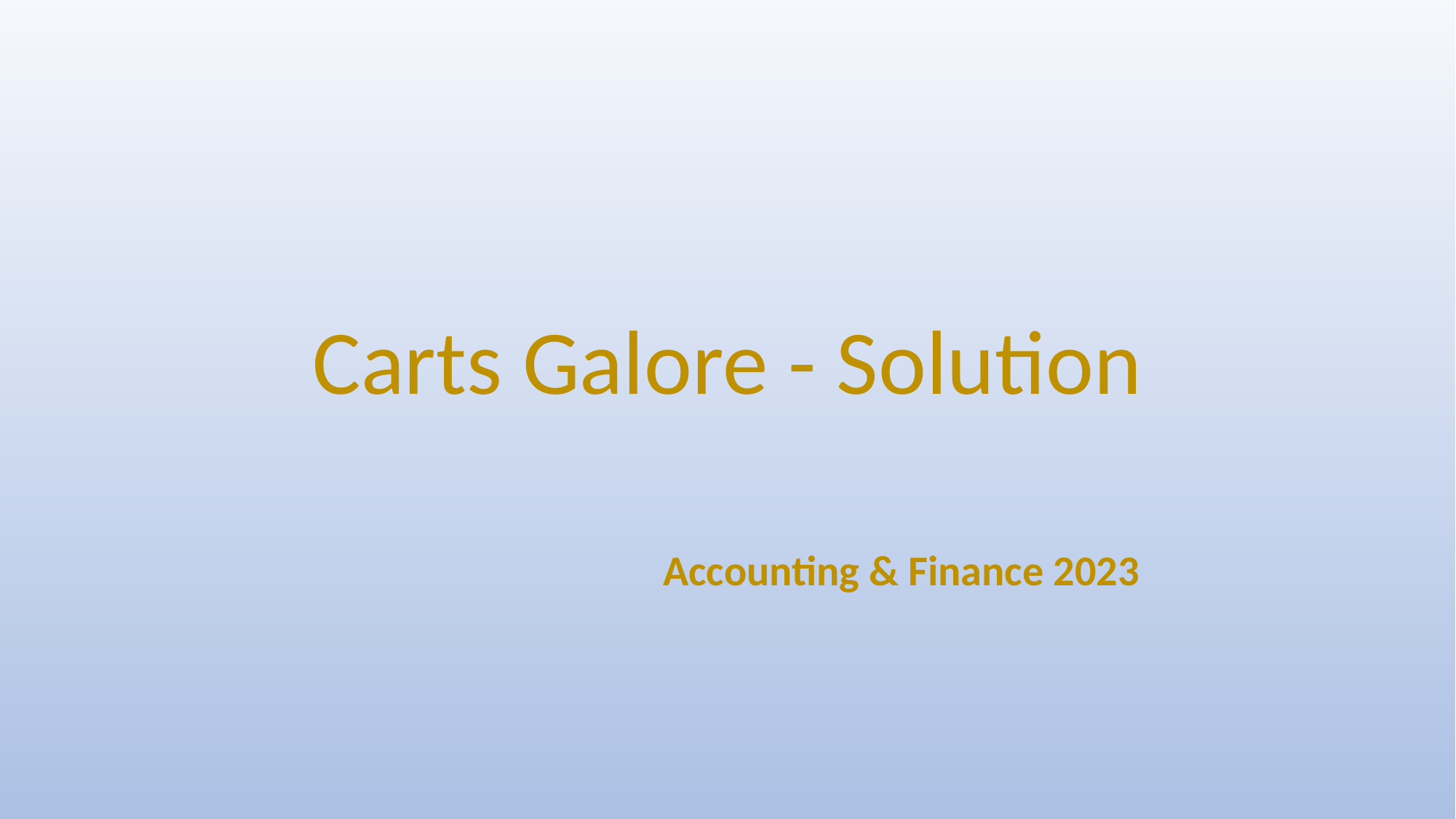

# Carts Galore - Solution

                                    Accounting & Finance 2023